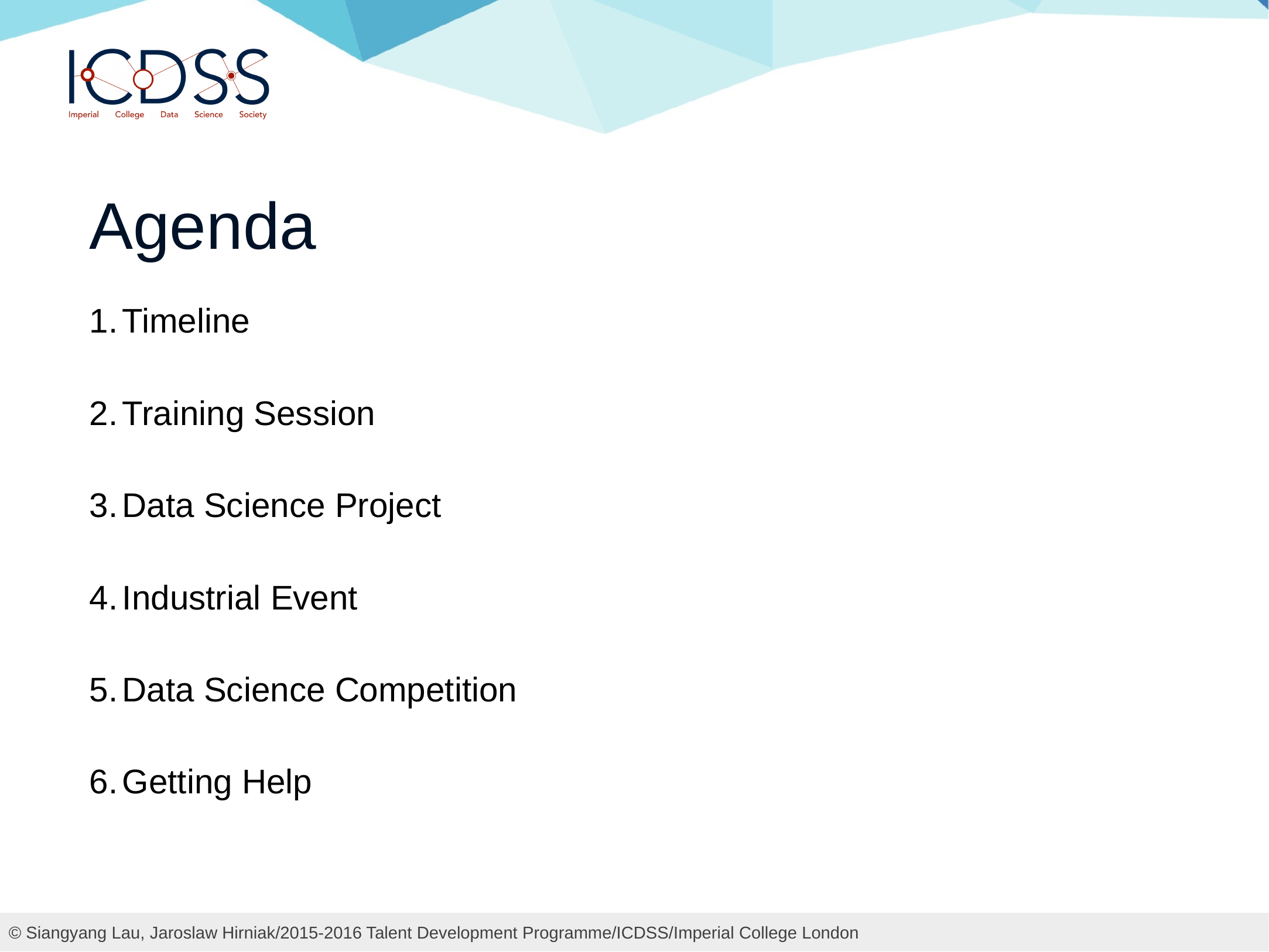

Agenda
Timeline
Training Session
Data Science Project
Industrial Event
Data Science Competition
Getting Help